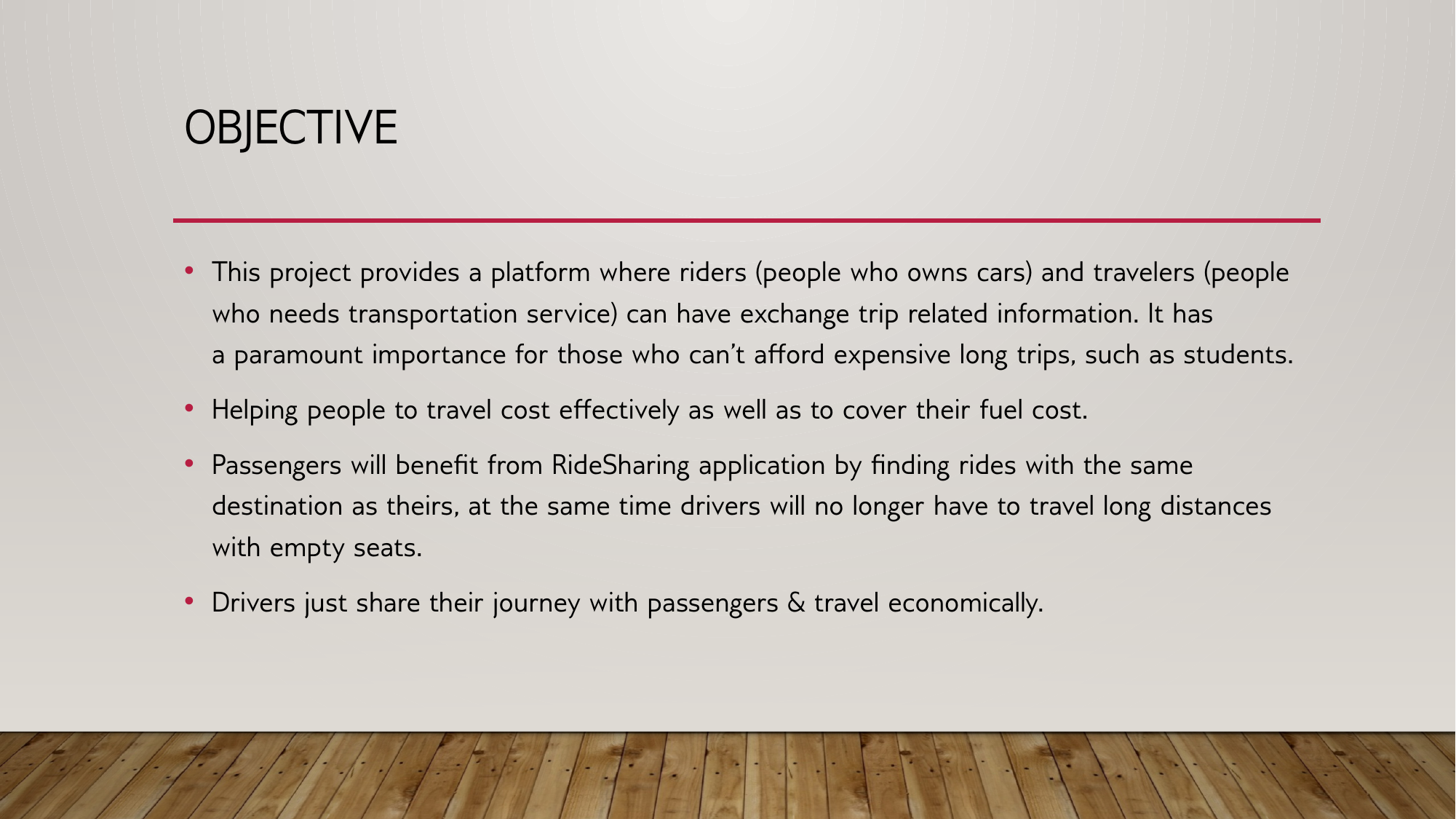

# Objective
This project provides a platform where riders (people who owns cars) and travelers (people who needs transportation service) can have exchange trip related information. It has a paramount importance for those who can’t afford expensive long trips, such as students.
Helping people to travel cost effectively as well as to cover their fuel cost.
Passengers will benefit from RideSharing application by finding rides with the same destination as theirs, at the same time drivers will no longer have to travel long distances with empty seats.
Drivers just share their journey with passengers & travel economically.